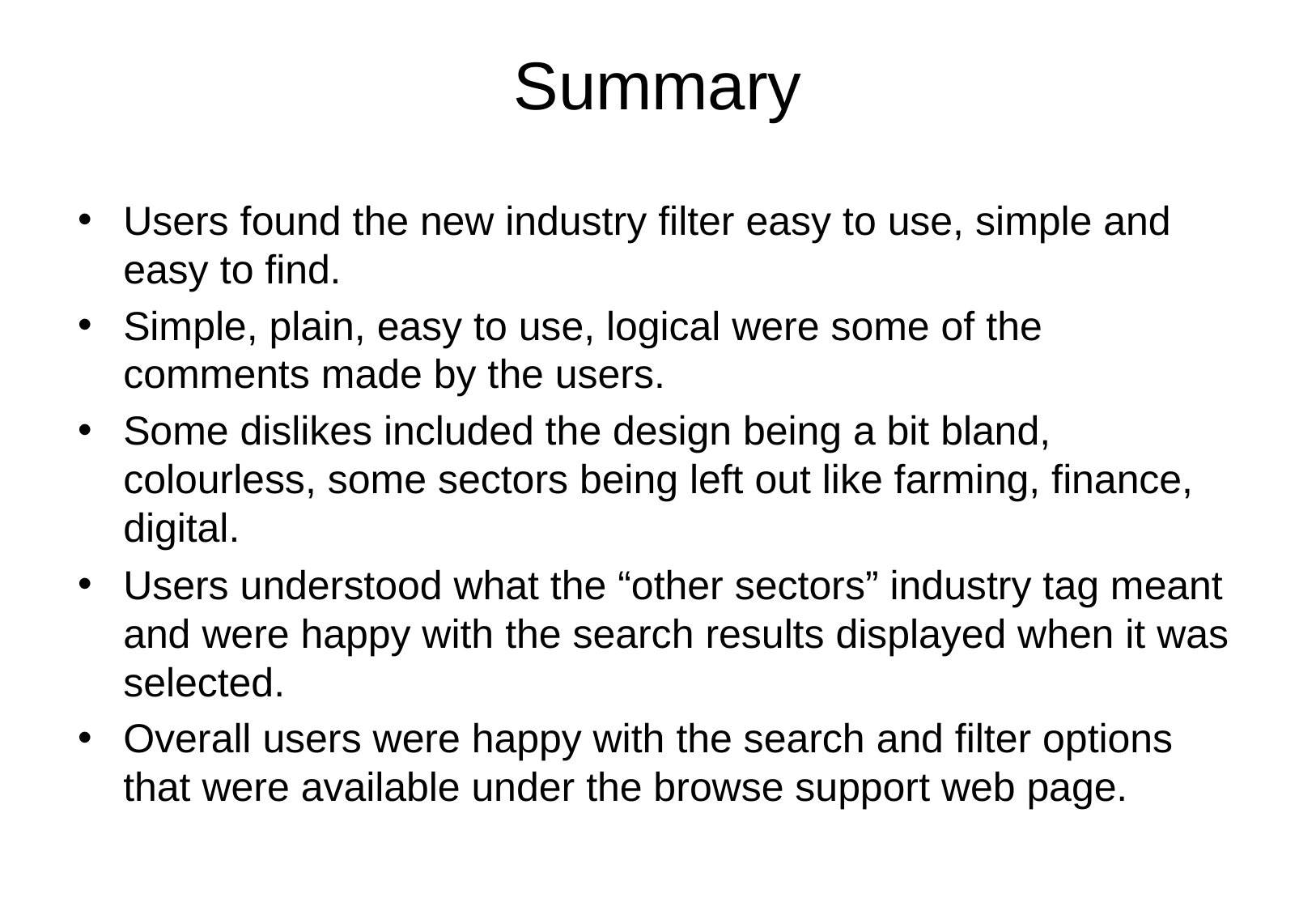

# Summary
Users found the new industry filter easy to use, simple and easy to find.
Simple, plain, easy to use, logical were some of the comments made by the users.
Some dislikes included the design being a bit bland, colourless, some sectors being left out like farming, finance, digital.
Users understood what the “other sectors” industry tag meant and were happy with the search results displayed when it was selected.
Overall users were happy with the search and filter options that were available under the browse support web page.